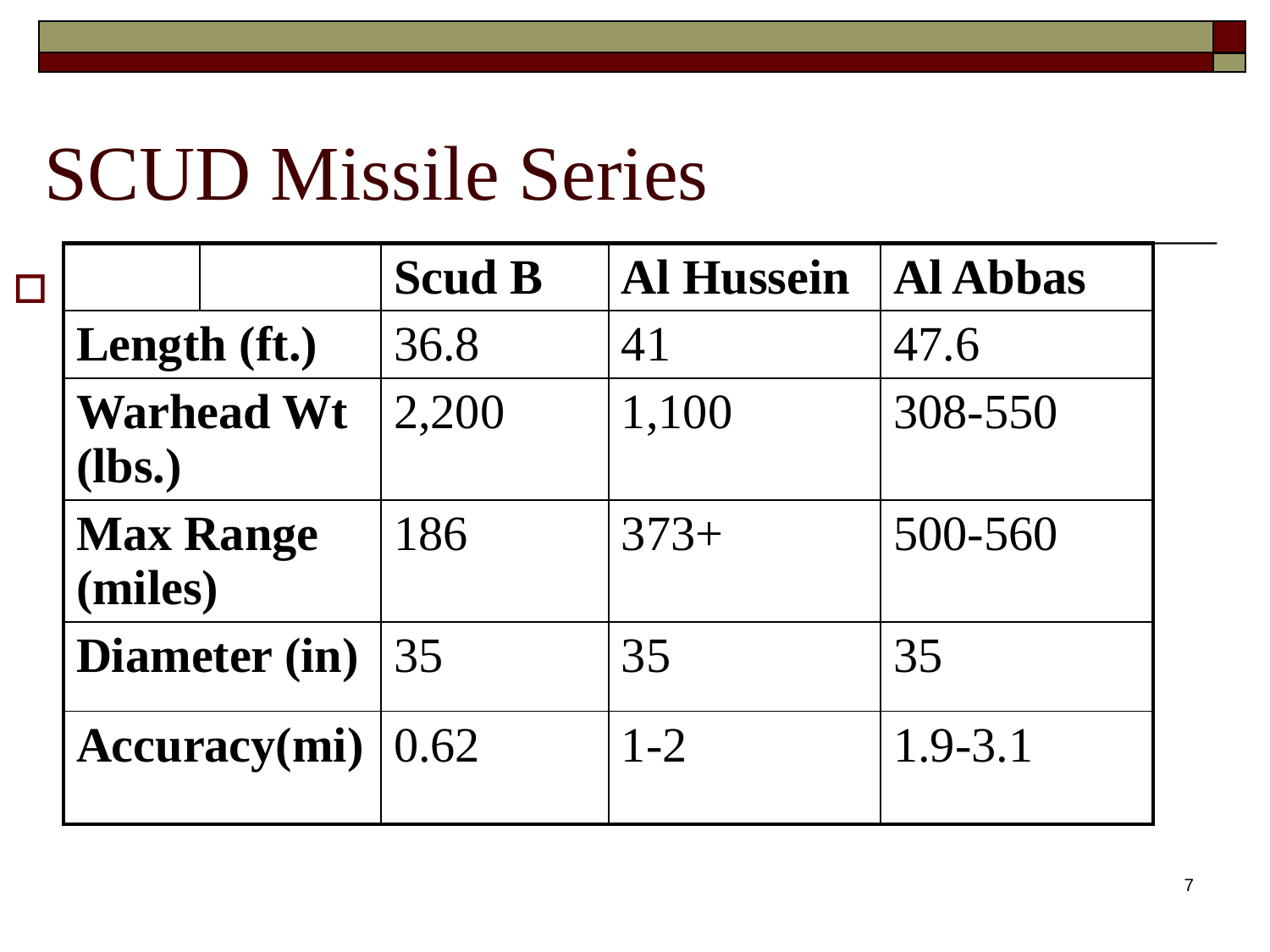

SCUD Missile Series
|  |  | Scud B | Al Hussein | Al Abbas |
| --- | --- | --- | --- | --- |
| Length (ft.) |  | 36.8 | 41 | 47.6 |
| Warhead Wt (lbs.) |  | 2,200 | 1,100 | 308-550 |
| Max Range (miles) |  | 186 | 373+ | 500-560 |
| Diameter (in) |  | 35 | 35 | 35 |
| Accuracy(mi) |  | 0.62 | 1-2 | 1.9-3.1 |

Krishna Suman Kadiyala  EE 585 : A case study
7